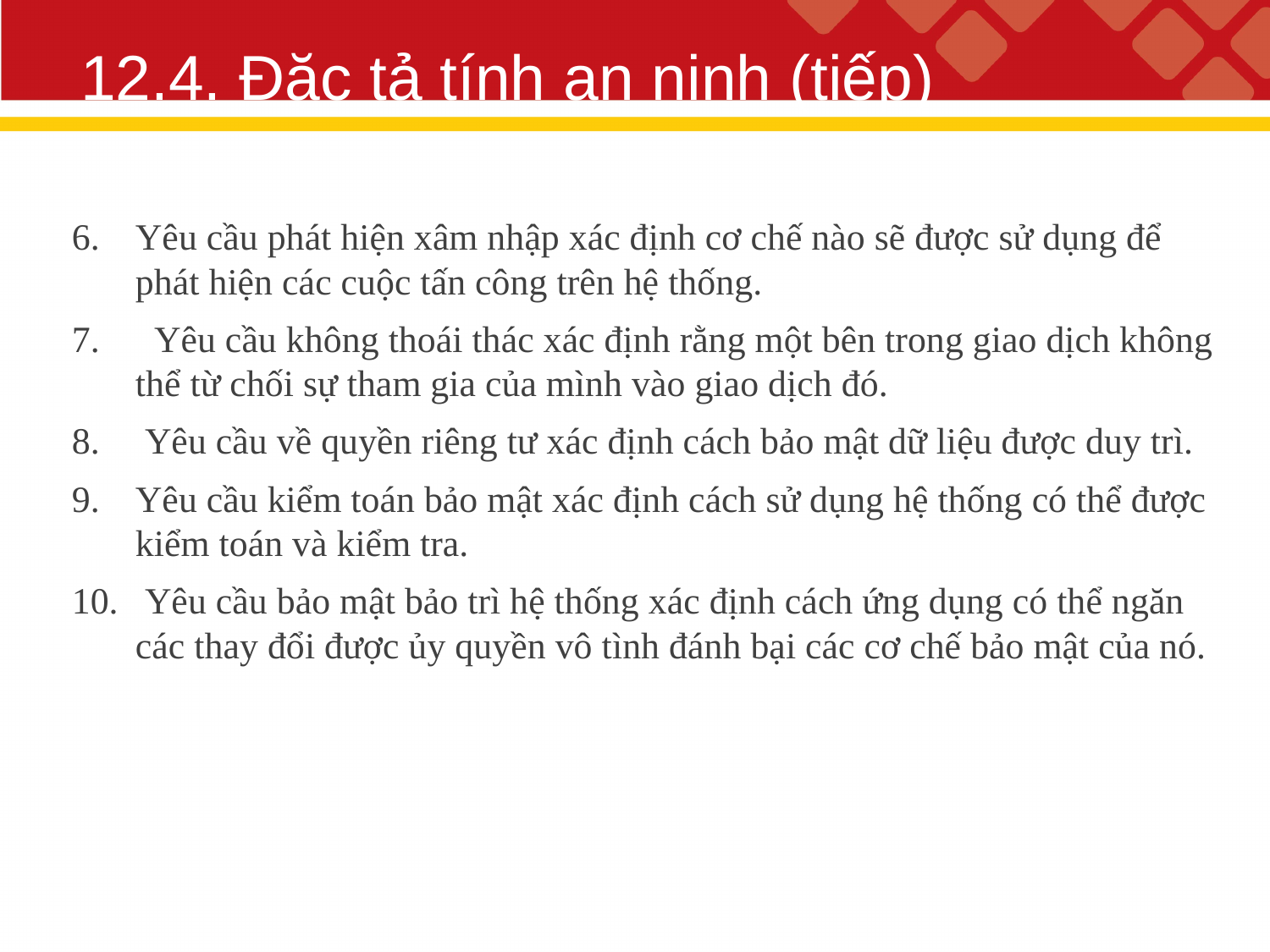

# 12.4. Đặc tả tính an ninh (tiếp)
Yêu cầu phát hiện xâm nhập xác định cơ chế nào sẽ được sử dụng để    phát hiện các cuộc tấn công trên hệ thống.
  Yêu cầu không thoái thác xác định rằng một bên trong giao dịch không thể từ chối sự tham gia của mình vào giao dịch đó.
 Yêu cầu về quyền riêng tư xác định cách bảo mật dữ liệu được duy trì.
Yêu cầu kiểm toán bảo mật xác định cách sử dụng hệ thống có thể được kiểm toán và kiểm tra.
 Yêu cầu bảo mật bảo trì hệ thống xác định cách ứng dụng có thể ngăn các thay đổi được ủy quyền vô tình đánh bại các cơ chế bảo mật của nó.